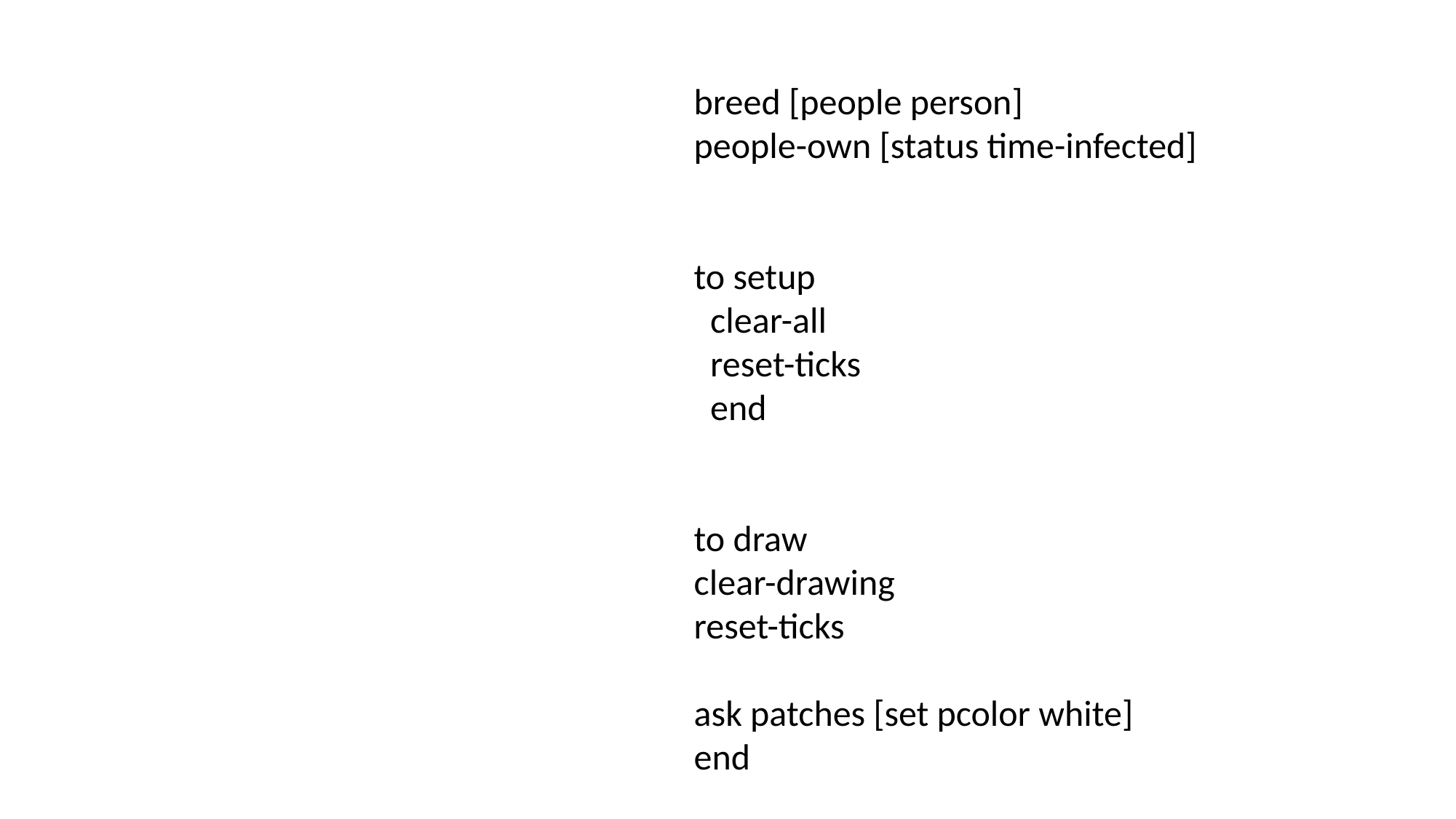

breed [people person]
people-own [status time-infected]

to setup
  clear-all
  reset-ticks
  end

to draw
clear-drawing
reset-ticks

ask patches [set pcolor white]
end